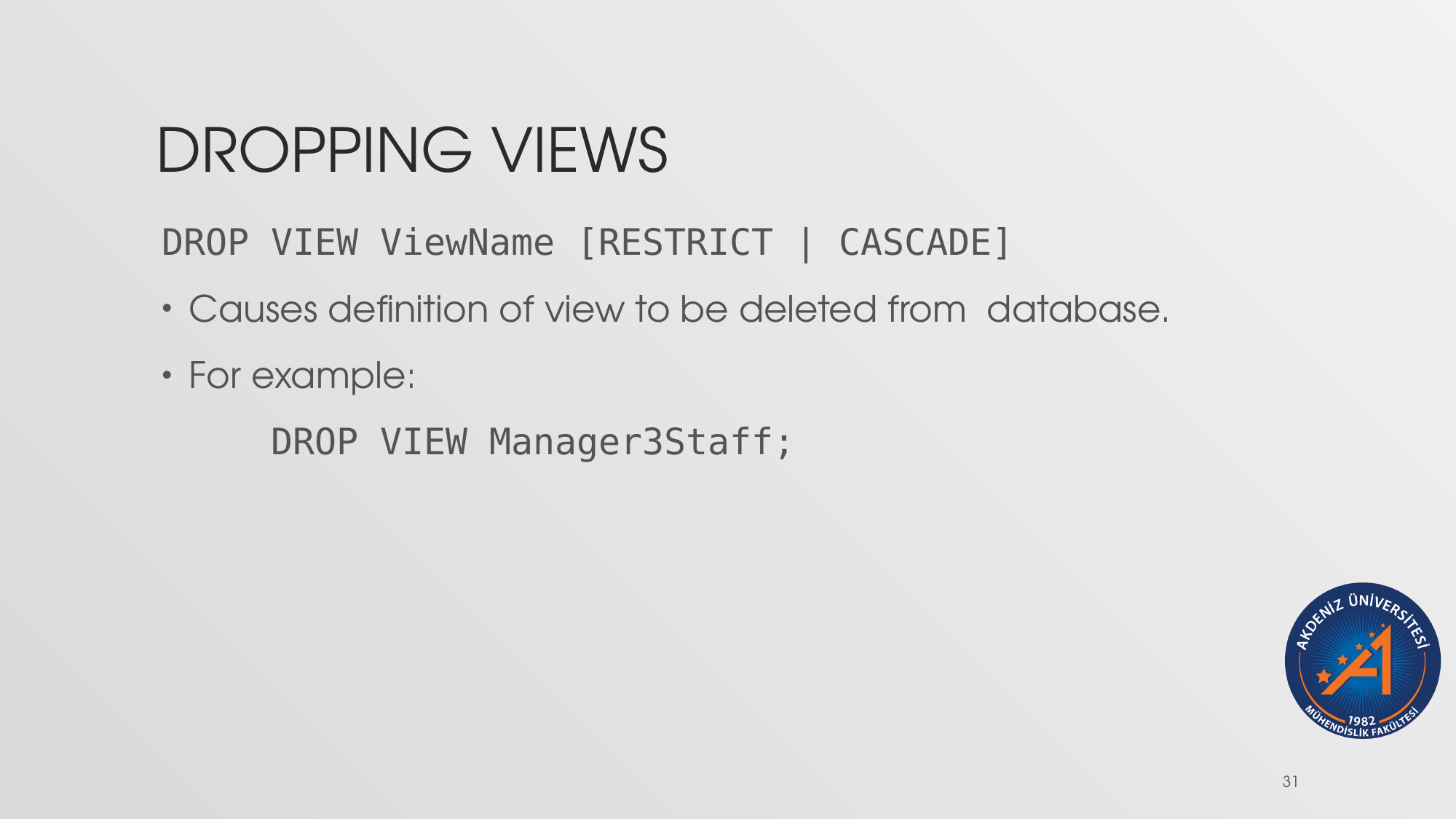

# Dropping Views
DROP VIEW ViewName [RESTRICT | CASCADE]
Causes definition of view to be deleted from  database.
For example:
	DROP VIEW Manager3Staff;
31